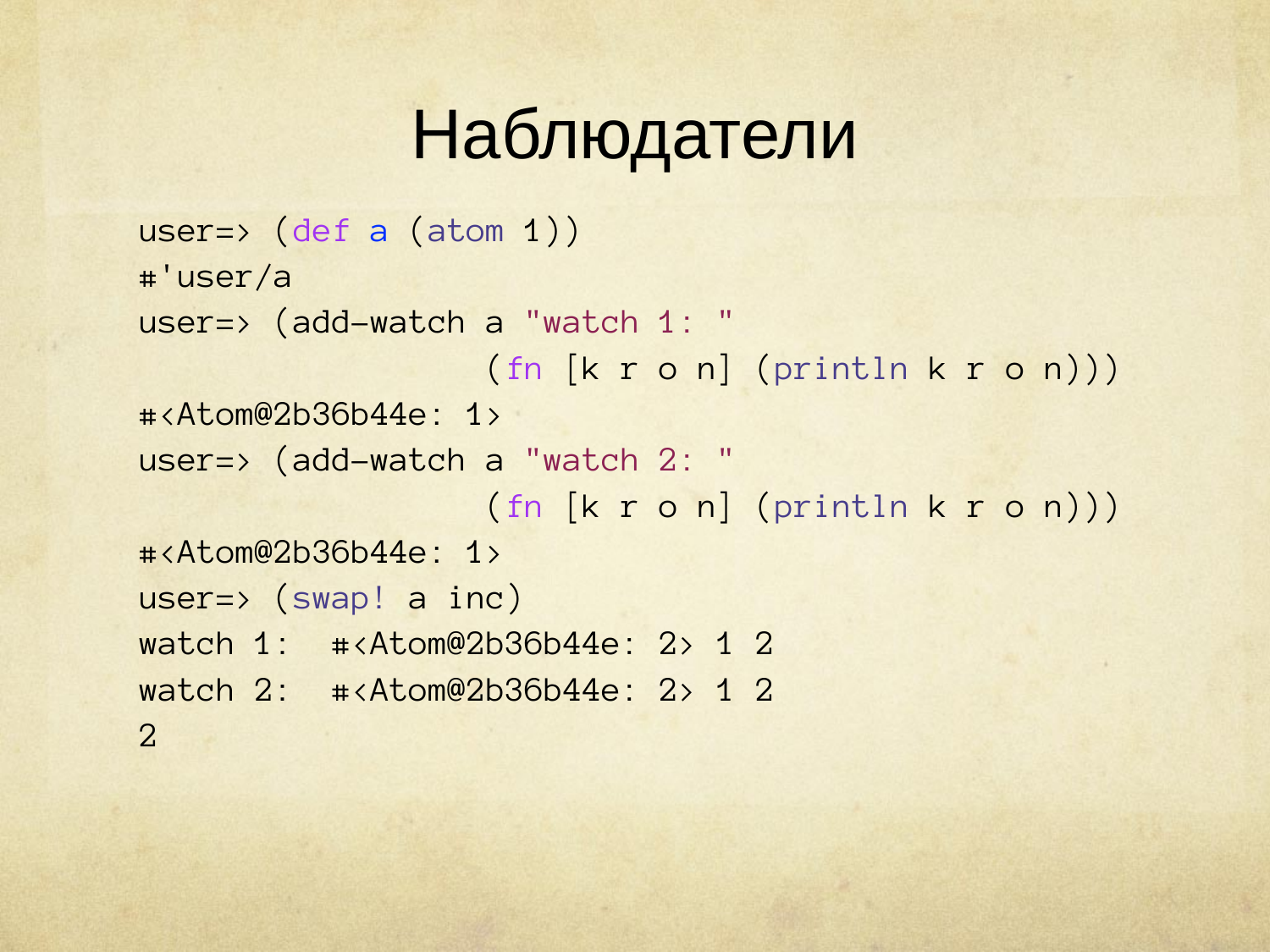

# Наблюдатели
user=> (def a (atom 1))
#'user/a
user=> (add-watch a "watch 1: "
                  (fn [k r o n] (println k r o n)))
#<Atom@2b36b44e: 1>
user=> (add-watch a "watch 2: "
                  (fn [k r o n] (println k r o n)))
#<Atom@2b36b44e: 1>
user=> (swap! a inc)
watch 1:  #<Atom@2b36b44e: 2> 1 2
watch 2:  #<Atom@2b36b44e: 2> 1 2
2